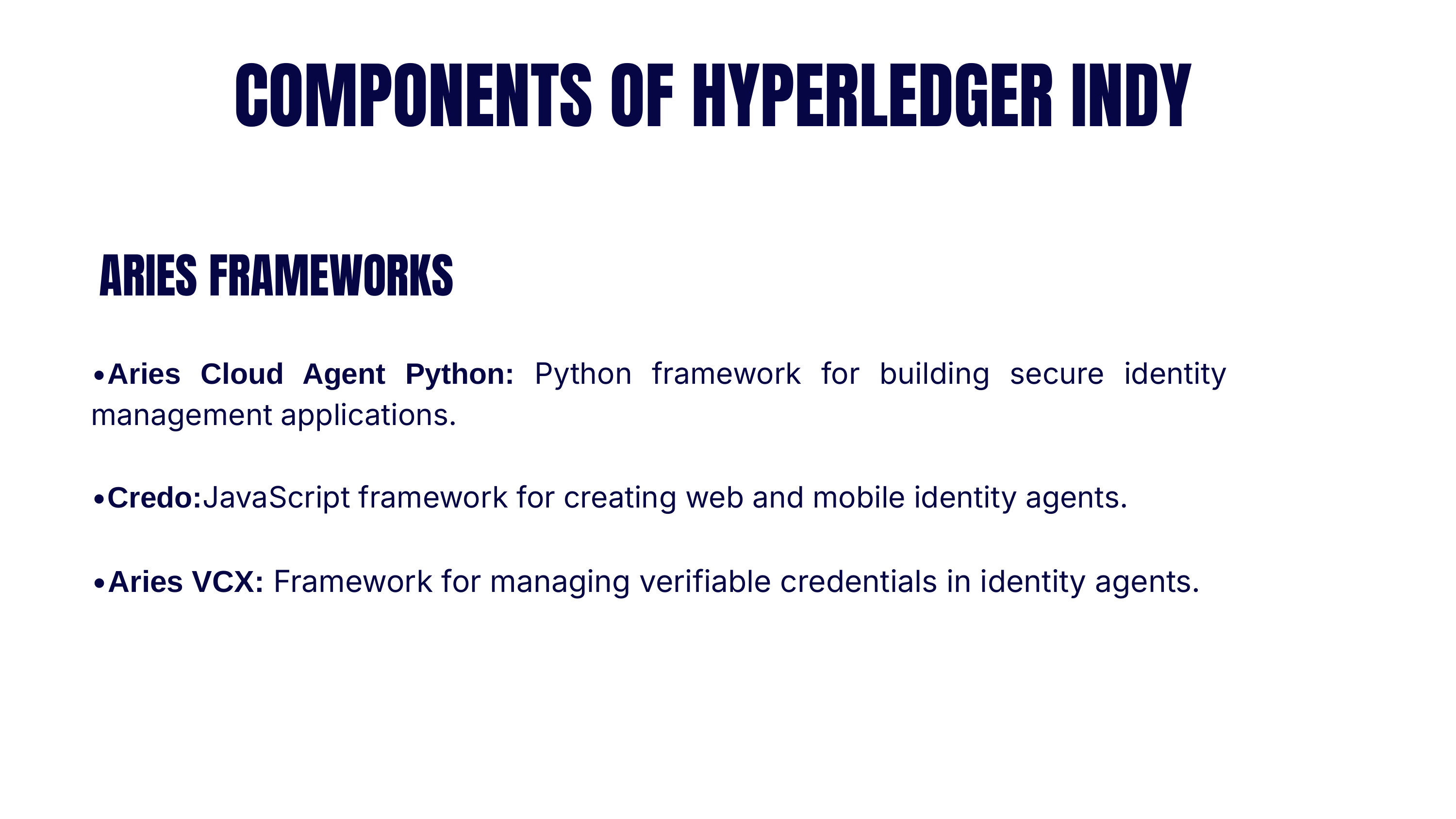

COMPONENTS OF HYPERLEDGER INDY

ARIES FRAMEWORKS
•Aries Cloud Agent Python: Python framework for building secure identity management applications.

•Credo:JavaScript framework for creating web and mobile identity agents.

•Aries VCX: Framework for managing verifiable credentials in identity agents.

07